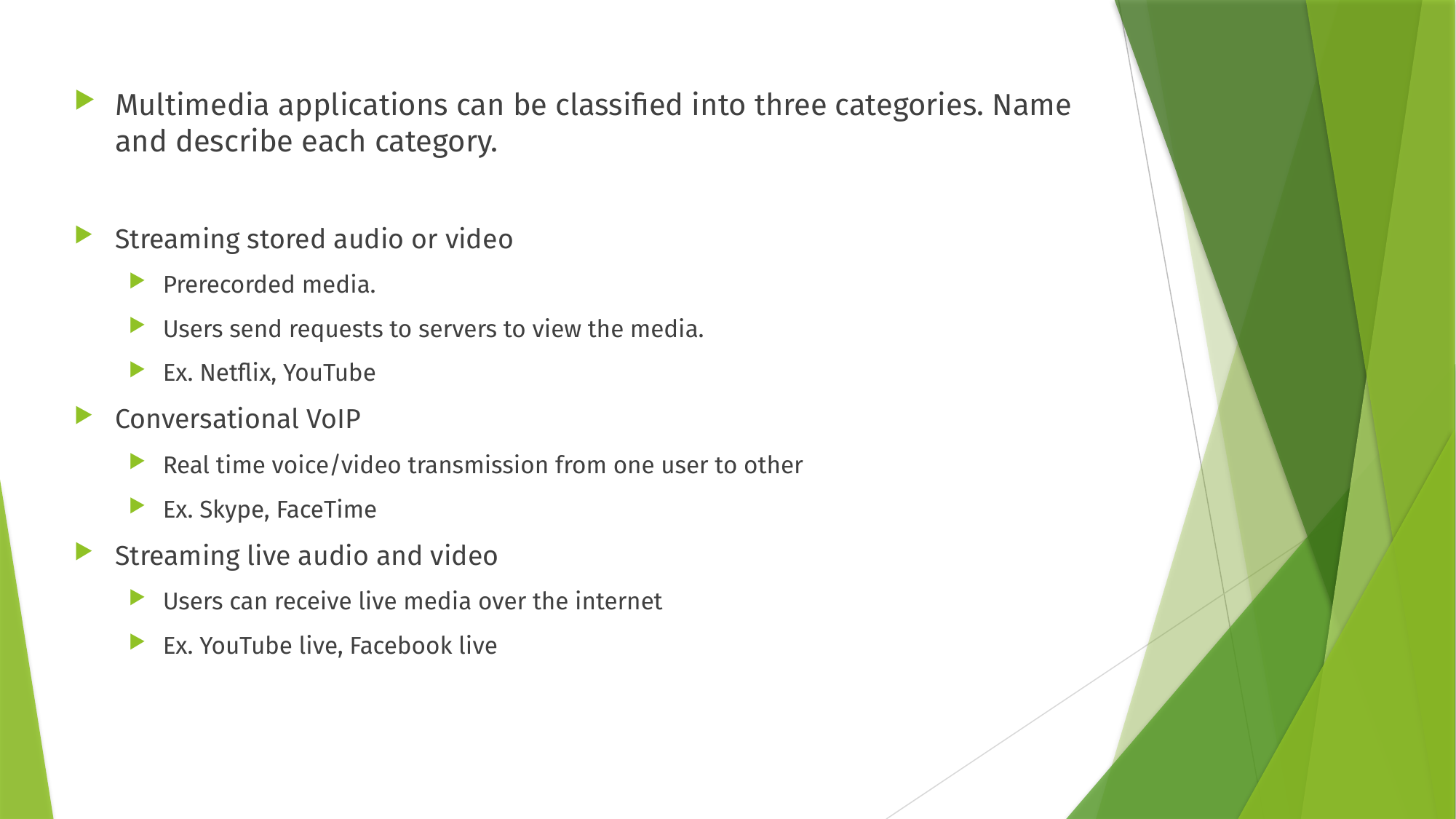

Multimedia applications can be classified into three categories. Name and describe each category.

Streaming stored audio or video
Prerecorded media.
Users send requests to servers to view the media.
Ex. Netflix, YouTube
Conversational VoIP
Real time voice/video transmission from one user to other
Ex. Skype, FaceTime
Streaming live audio and video
Users can receive live media over the internet
Ex. YouTube live, Facebook live